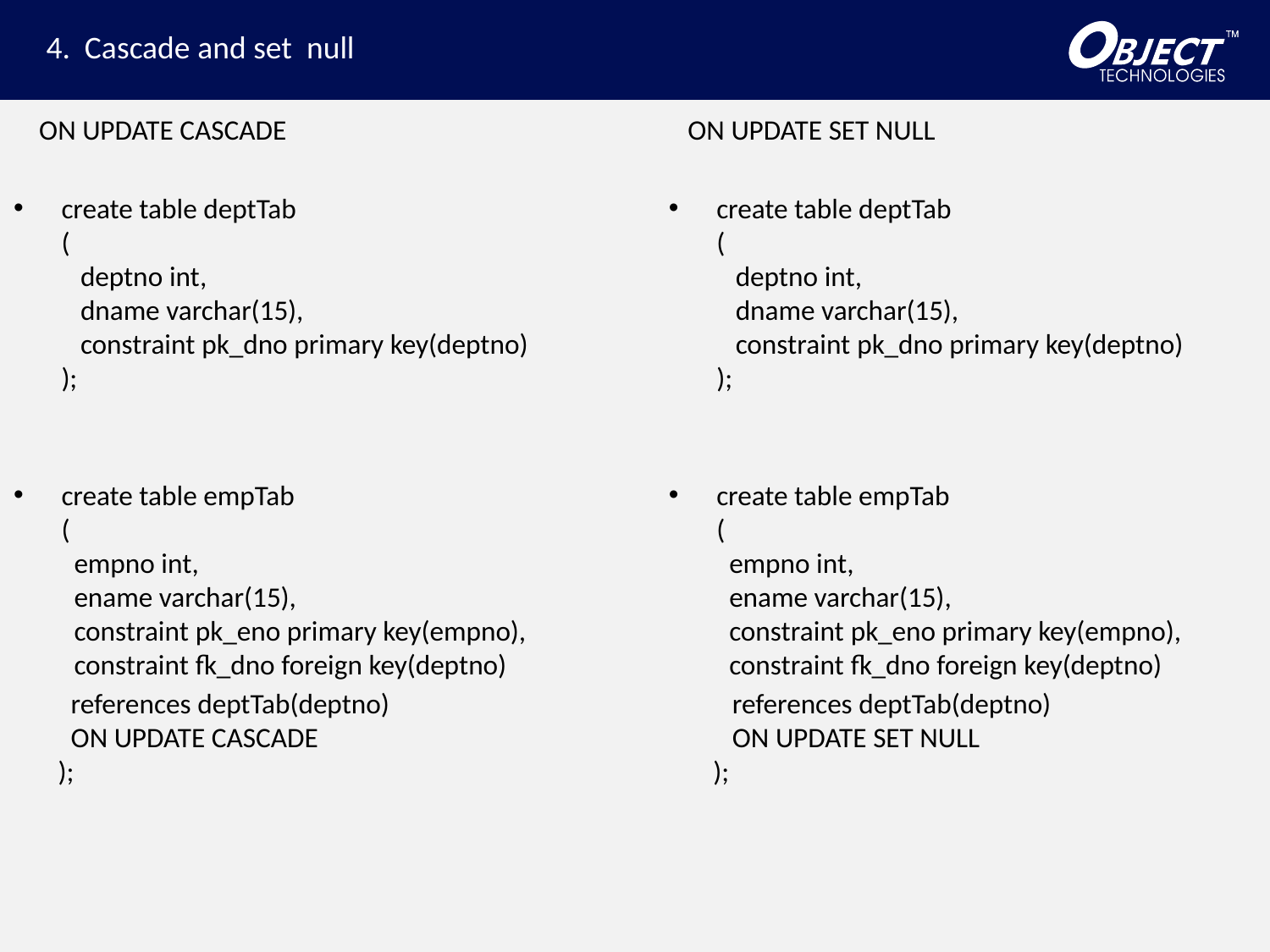

4.  Cascade and set  null
    ON UPDATE CASCADE

create table deptTab
(
   deptno int,
   dname varchar(15),
   constraint pk_dno primary key(deptno)
);

create table empTab
(
  empno int,
  ename varchar(15),
  constraint pk_eno primary key(empno),
  constraint fk_dno foreign key(deptno)
         references deptTab(deptno)
         ON UPDATE CASCADE
       );
   ON UPDATE SET NULL

create table deptTab
(
   deptno int,
   dname varchar(15),
   constraint pk_dno primary key(deptno)
);

create table empTab
(
  empno int,
  ename varchar(15),
  constraint pk_eno primary key(empno),
  constraint fk_dno foreign key(deptno)
          references deptTab(deptno)
          ON UPDATE SET NULL
       );